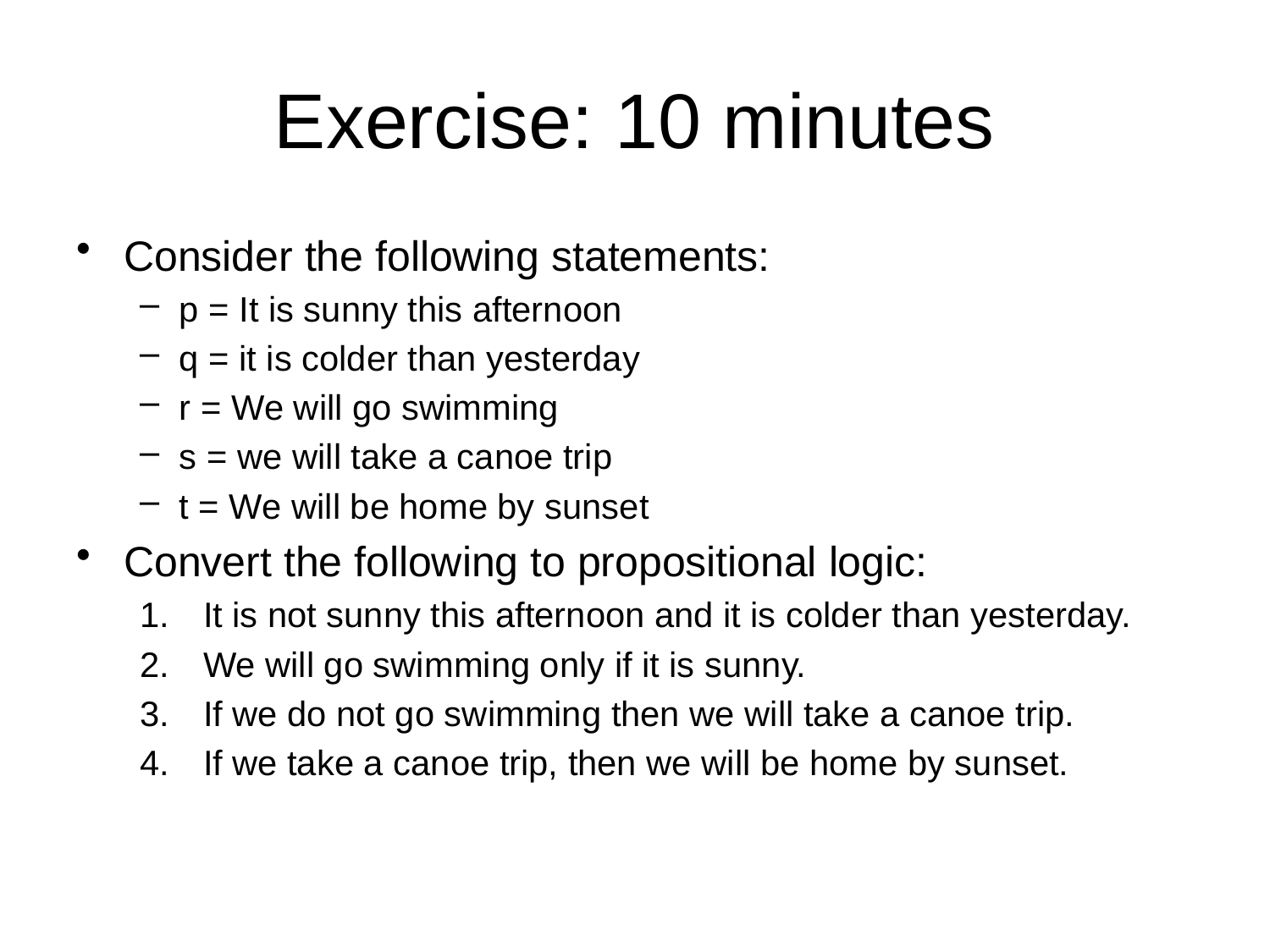

# Exercise: 10 minutes
Consider the following statements:
p = It is sunny this afternoon
q = it is colder than yesterday
r = We will go swimming
s = we will take a canoe trip
t = We will be home by sunset
Convert the following to propositional logic:
It is not sunny this afternoon and it is colder than yesterday.
We will go swimming only if it is sunny.
If we do not go swimming then we will take a canoe trip.
If we take a canoe trip, then we will be home by sunset.